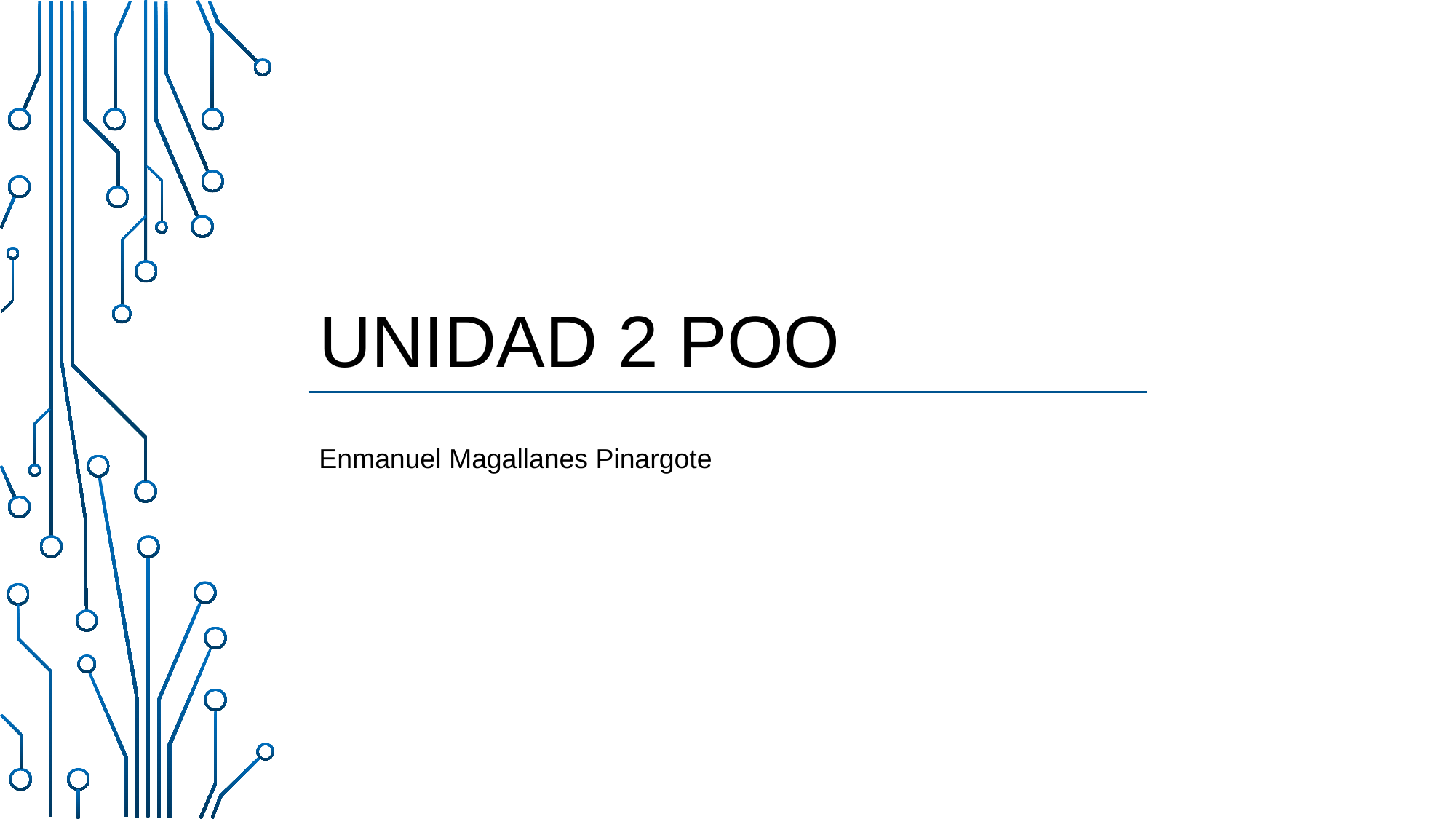

# UNIDAD 2 POO
Enmanuel Magallanes Pinargote